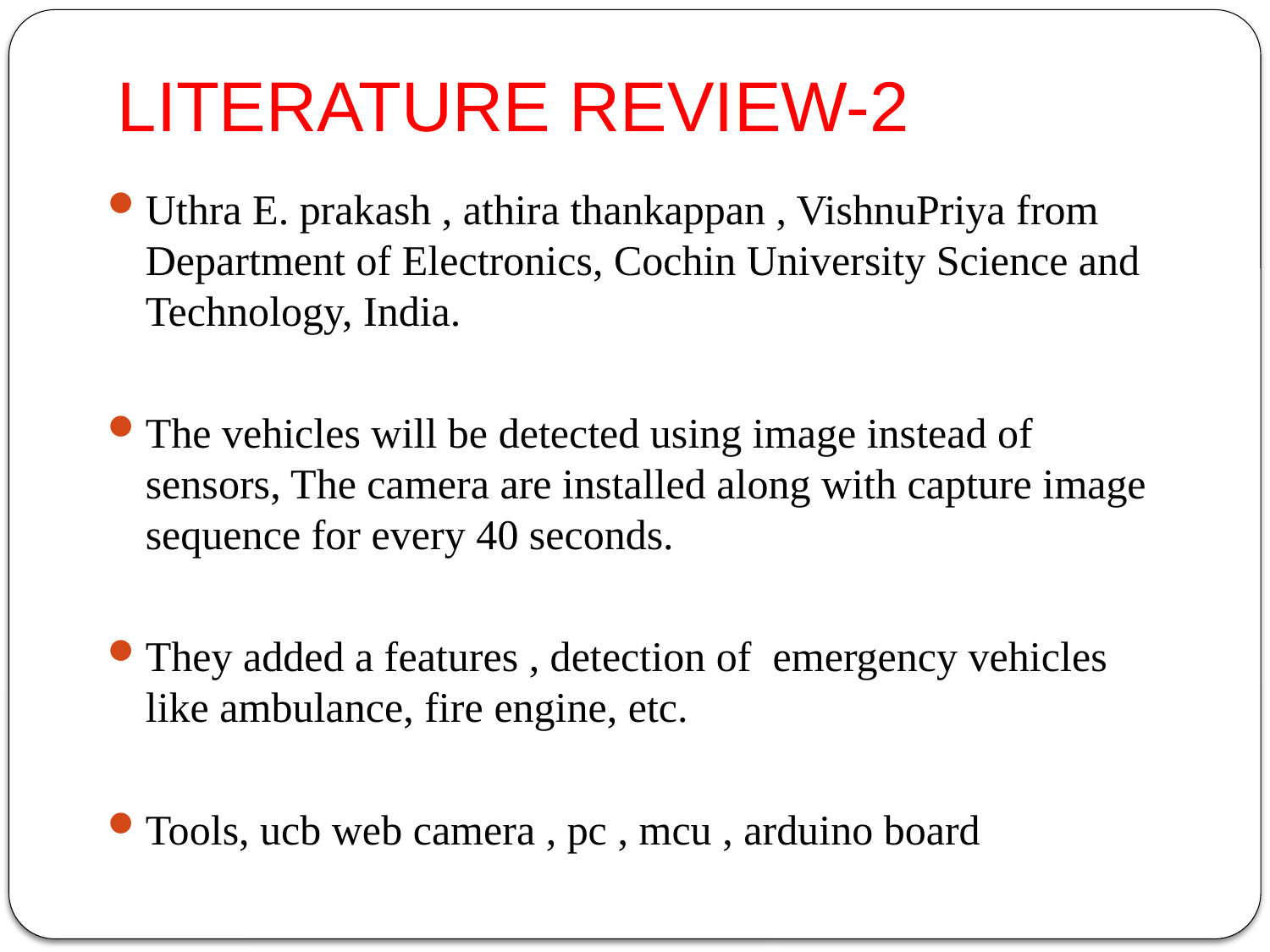

# LITERATURE REVIEW-2
Uthra E. prakash , athira thankappan , VishnuPriya from Department of Electronics, Cochin University Science and Technology, India.

The vehicles will be detected using image instead of sensors, The camera are installed along with capture image sequence for every 40 seconds.

They added a features , detection of  emergency vehicles like ambulance, fire engine, etc.

Tools, ucb web camera , pc , mcu , arduino board